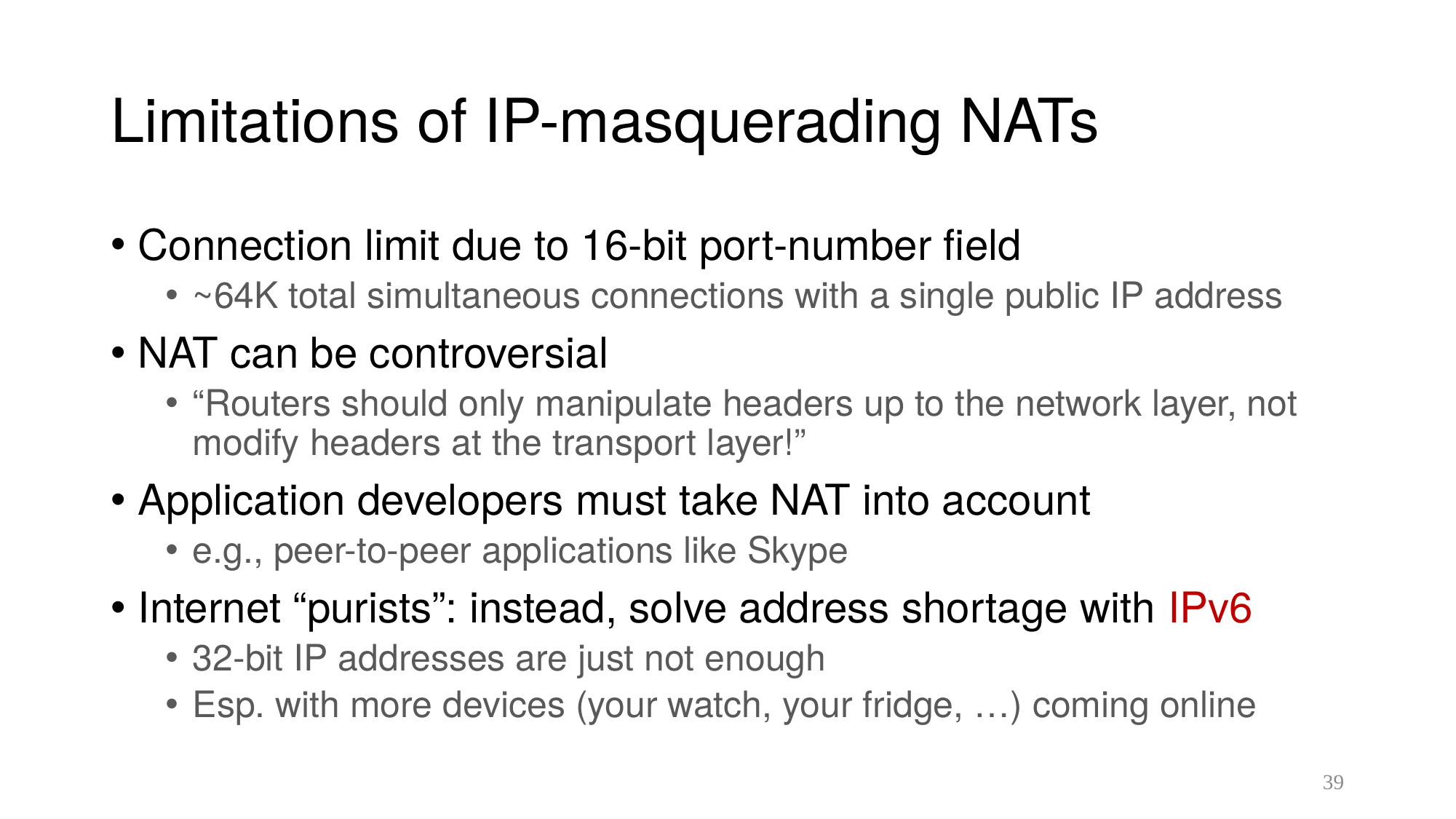

# Limitations of IP-masquerading NATs
Connection limit due to 16-bit port-number field
~64K total simultaneous connections with a single public IP address
NAT can be controversial
“Routers should only manipulate headers up to the network layer, not  modify headers at the transport layer!”
Application developers must take NAT into account
e.g., peer-to-peer applications like Skype
Internet “purists”: instead, solve address shortage with IPv6
32-bit IP addresses are just not enough
Esp. with more devices (your watch, your fridge, …) coming online
39